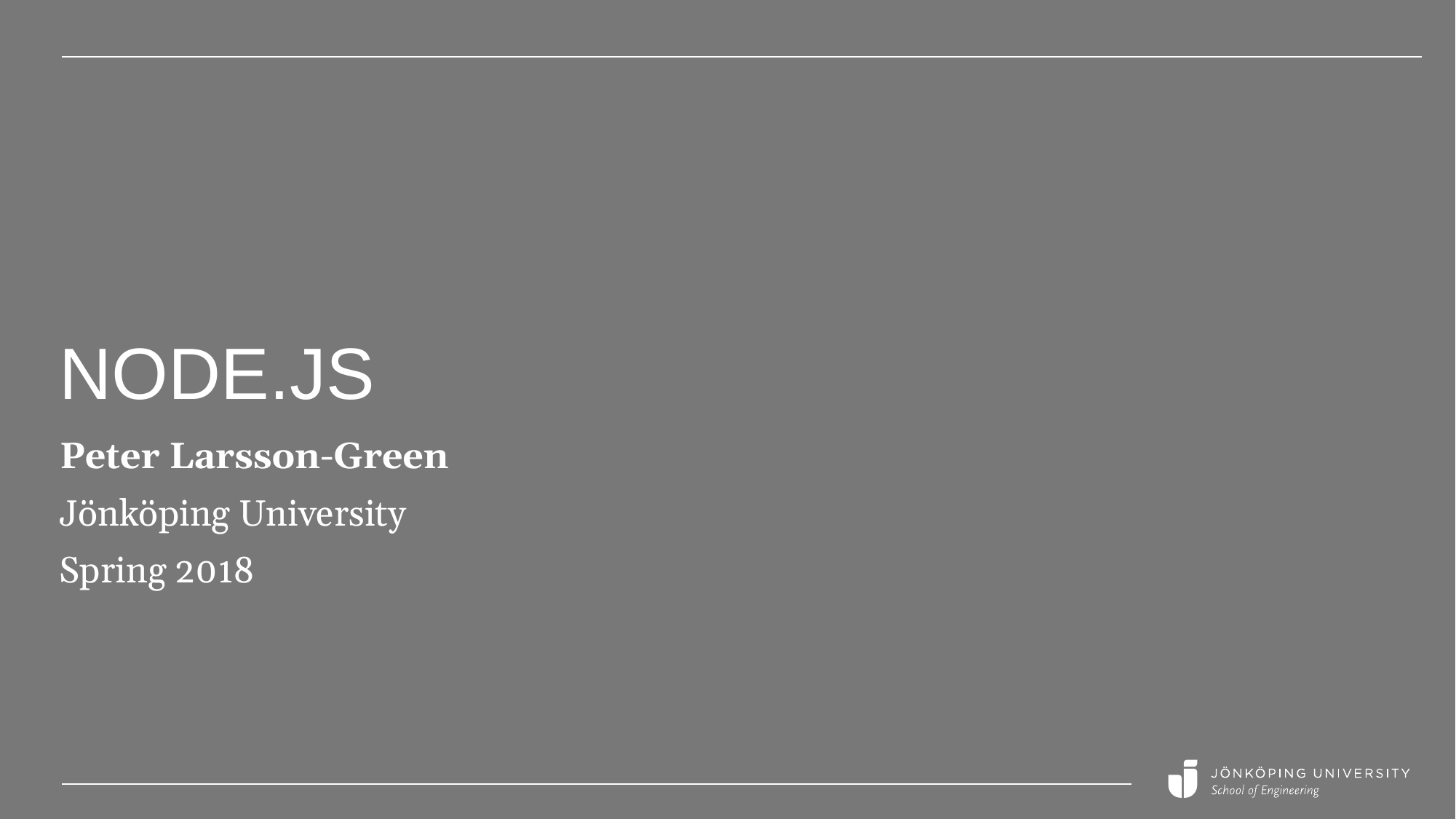

# Node.JS
Peter Larsson-Green
Jönköping University
Spring 2018